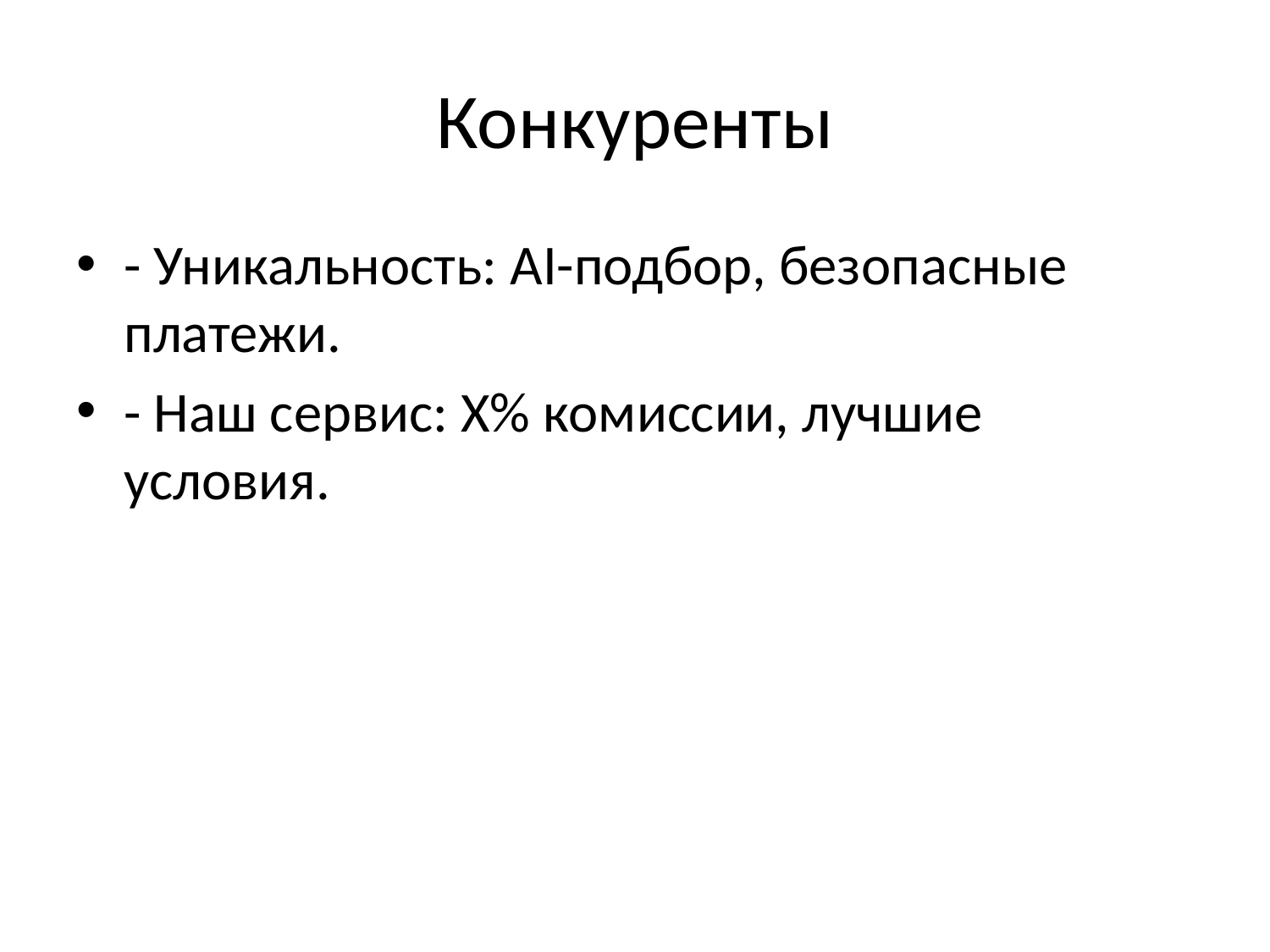

# Конкуренты
- Уникальность: AI-подбор, безопасные платежи.
- Наш сервис: X% комиссии, лучшие условия.